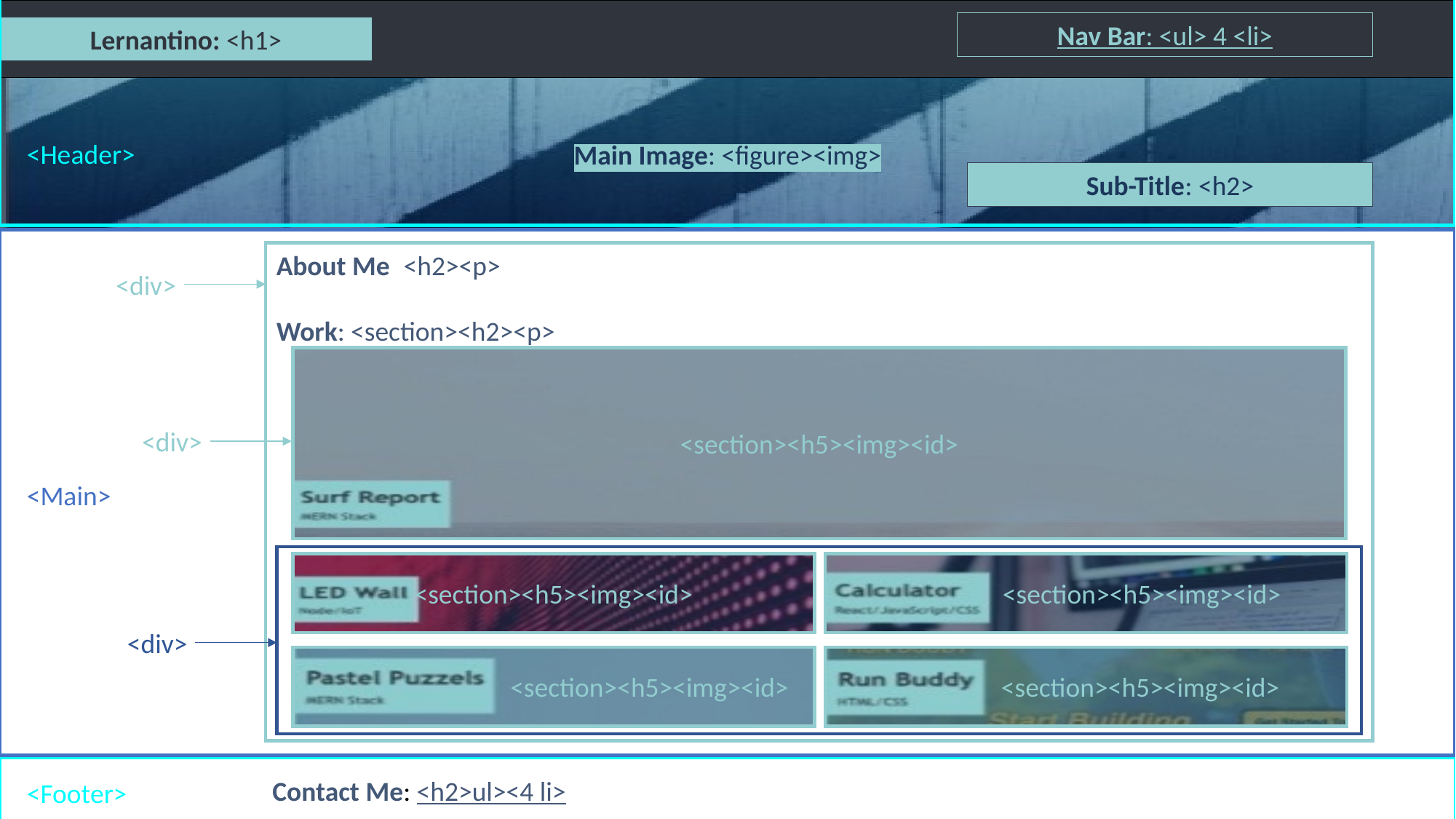

Nav Bar: <ul> 4 <li>
Lernantino: <h1>
Main Image: <figure><img>
<Header>
Sub-Title: <h2>

About Me: <h2><p>

Work: <section><h2><p>
<div>
<section><h5><img><id>
<div>
<Main>

<section><h5><img><id>
<section><h5><img><id>
<div>

<section><h5><img><id>
<section><h5><img><id>
		       Contact Me: <h2>ul><4 li>
<Footer>